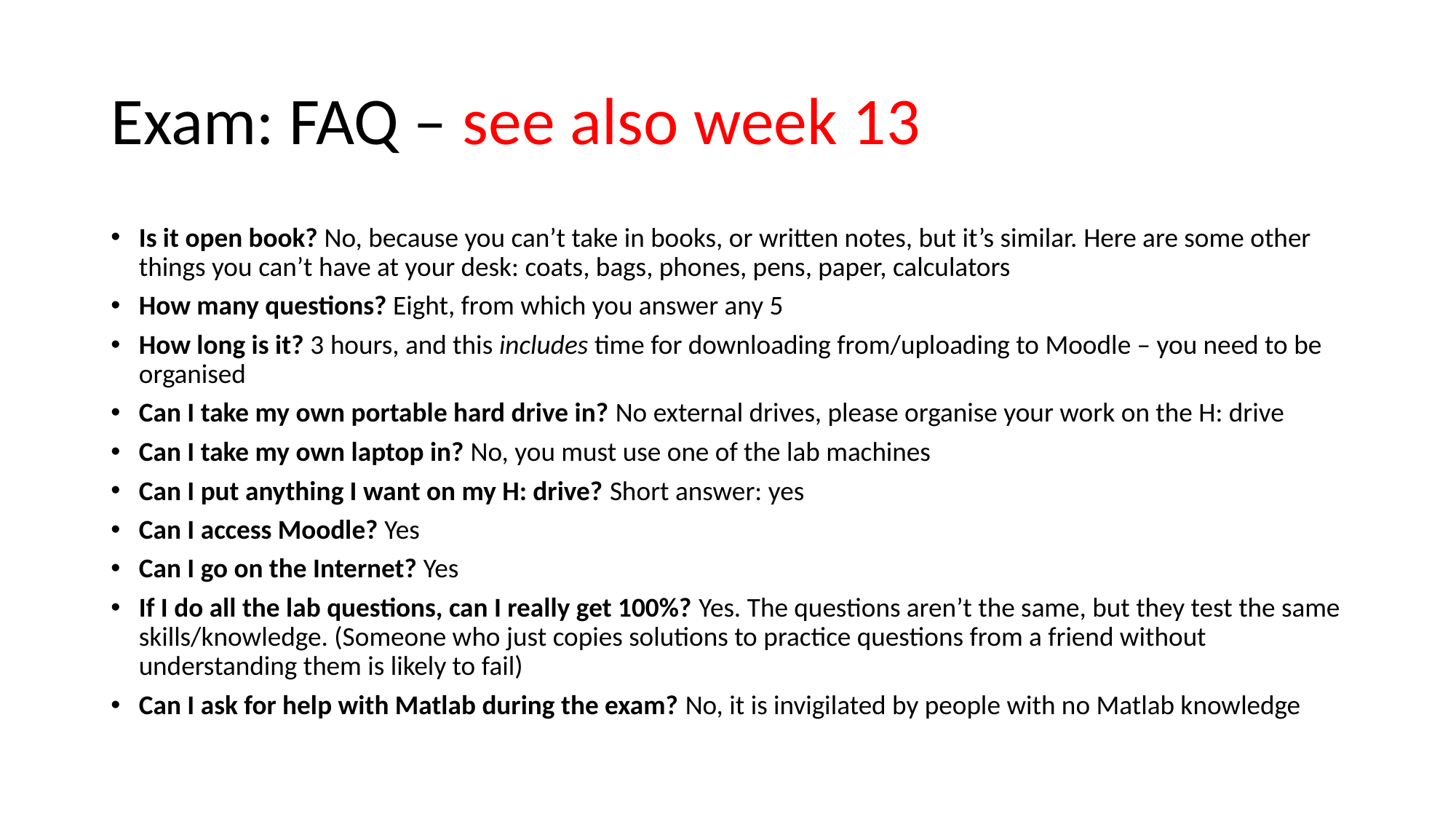

# Exam: FAQ – see also week 13
Is it open book? No, because you can’t take in books, or written notes, but it’s similar. Here are some other things you can’t have at your desk: coats, bags, phones, pens, paper, calculators
How many questions? Eight, from which you answer any 5
How long is it? 3 hours, and this includes time for downloading from/uploading to Moodle – you need to be organised
Can I take my own portable hard drive in? No external drives, please organise your work on the H: drive
Can I take my own laptop in? No, you must use one of the lab machines
Can I put anything I want on my H: drive? Short answer: yes
Can I access Moodle? Yes
Can I go on the Internet? Yes
If I do all the lab questions, can I really get 100%? Yes. The questions aren’t the same, but they test the same skills/knowledge. (Someone who just copies solutions to practice questions from a friend without understanding them is likely to fail)
Can I ask for help with Matlab during the exam? No, it is invigilated by people with no Matlab knowledge